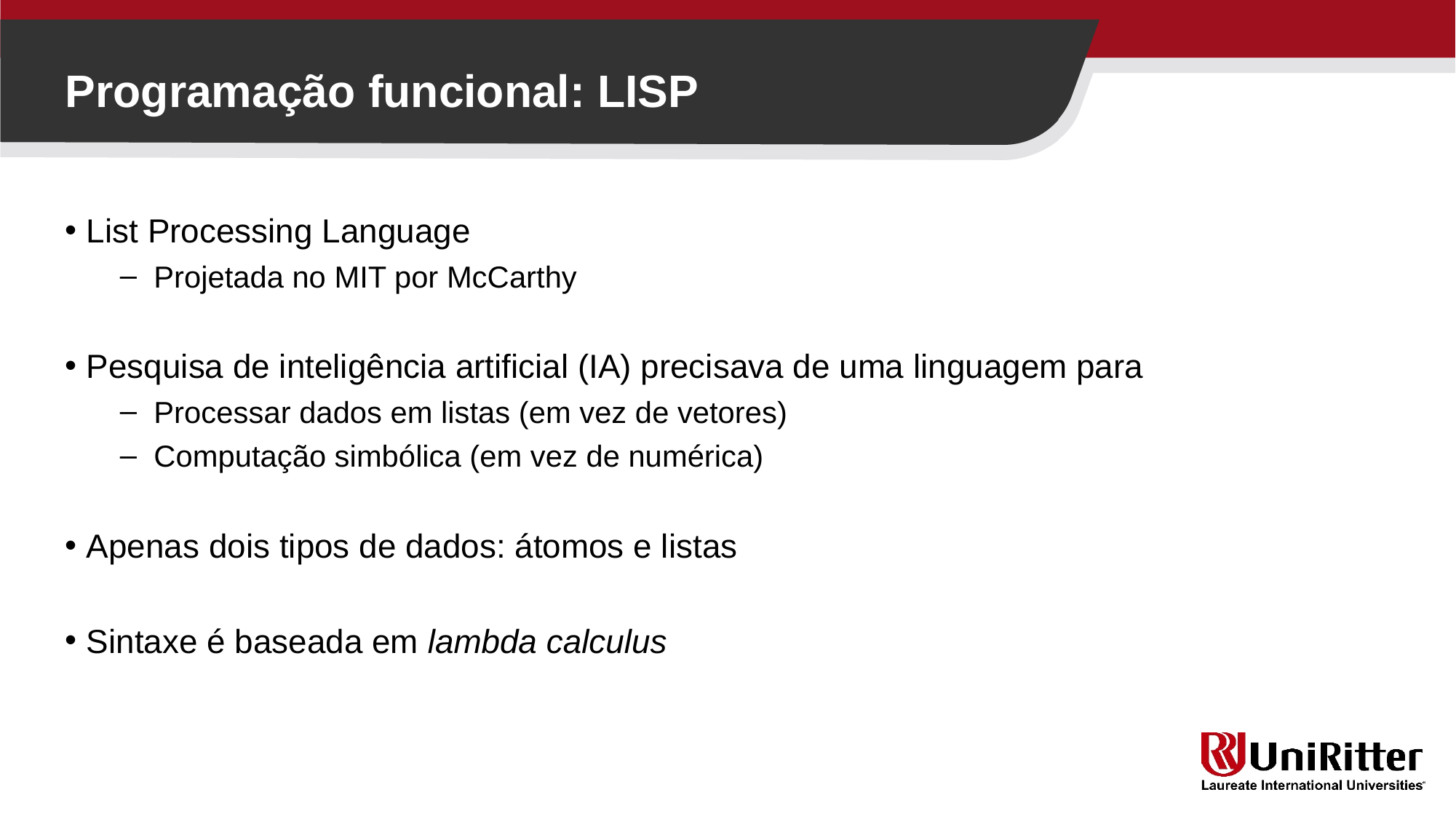

Programação funcional: LISP
List Processing Language
Projetada no MIT por McCarthy

Pesquisa de inteligência artificial (IA) precisava de uma linguagem para
Processar dados em listas (em vez de vetores)
Computação simbólica (em vez de numérica)

Apenas dois tipos de dados: átomos e listas

Sintaxe é baseada em lambda calculus